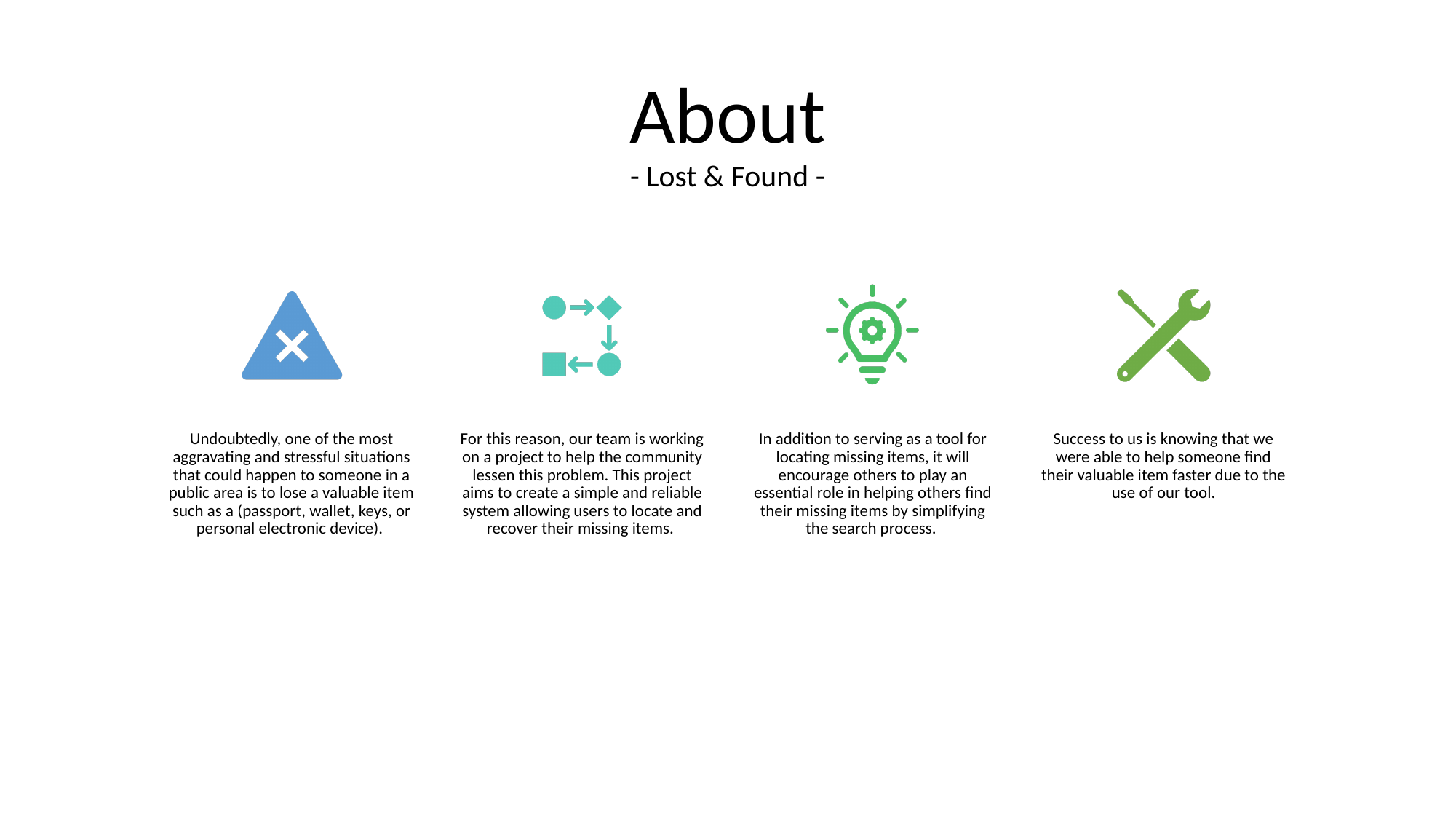

# About - Lost & Found -
Undoubtedly, one of the most aggravating and stressful situations that could happen to someone in a public area is to lose a valuable item such as a (passport, wallet, keys, or personal electronic device).
For this reason, our team is working on a project to help the community lessen this problem. This project aims to create a simple and reliable system allowing users to locate and recover their missing items.
In addition to serving as a tool for locating missing items, it will encourage others to play an essential role in helping others find their missing items by simplifying the search process.
Success to us is knowing that we were able to help someone find their valuable item faster due to the use of our tool.